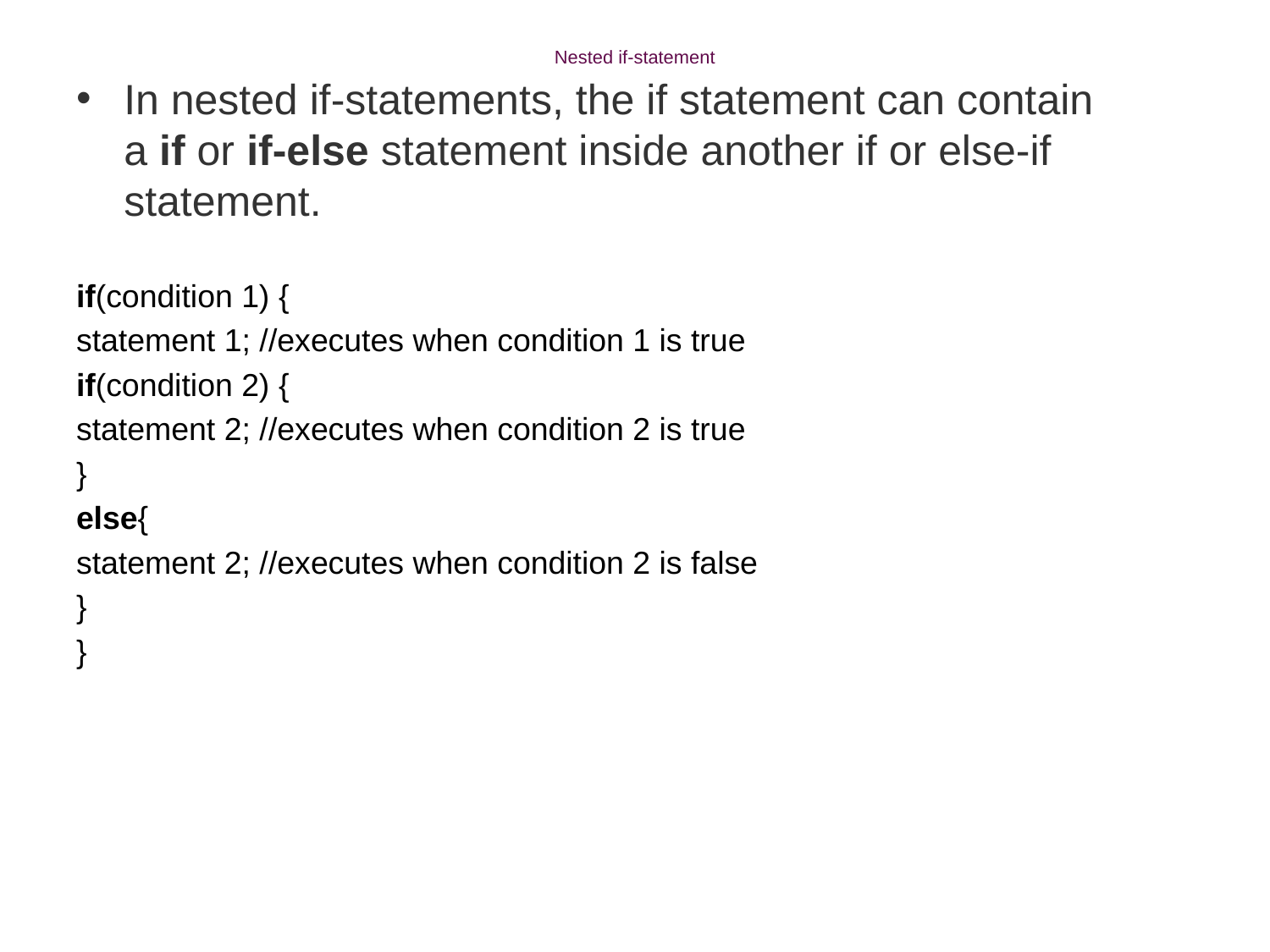

# Nested if-statement
In nested if-statements, the if statement can contain a if or if-else statement inside another if or else-if statement.

if(condition 1) {
statement 1; //executes when condition 1 is true
if(condition 2) {
statement 2; //executes when condition 2 is true
}
else{
statement 2; //executes when condition 2 is false
}
}